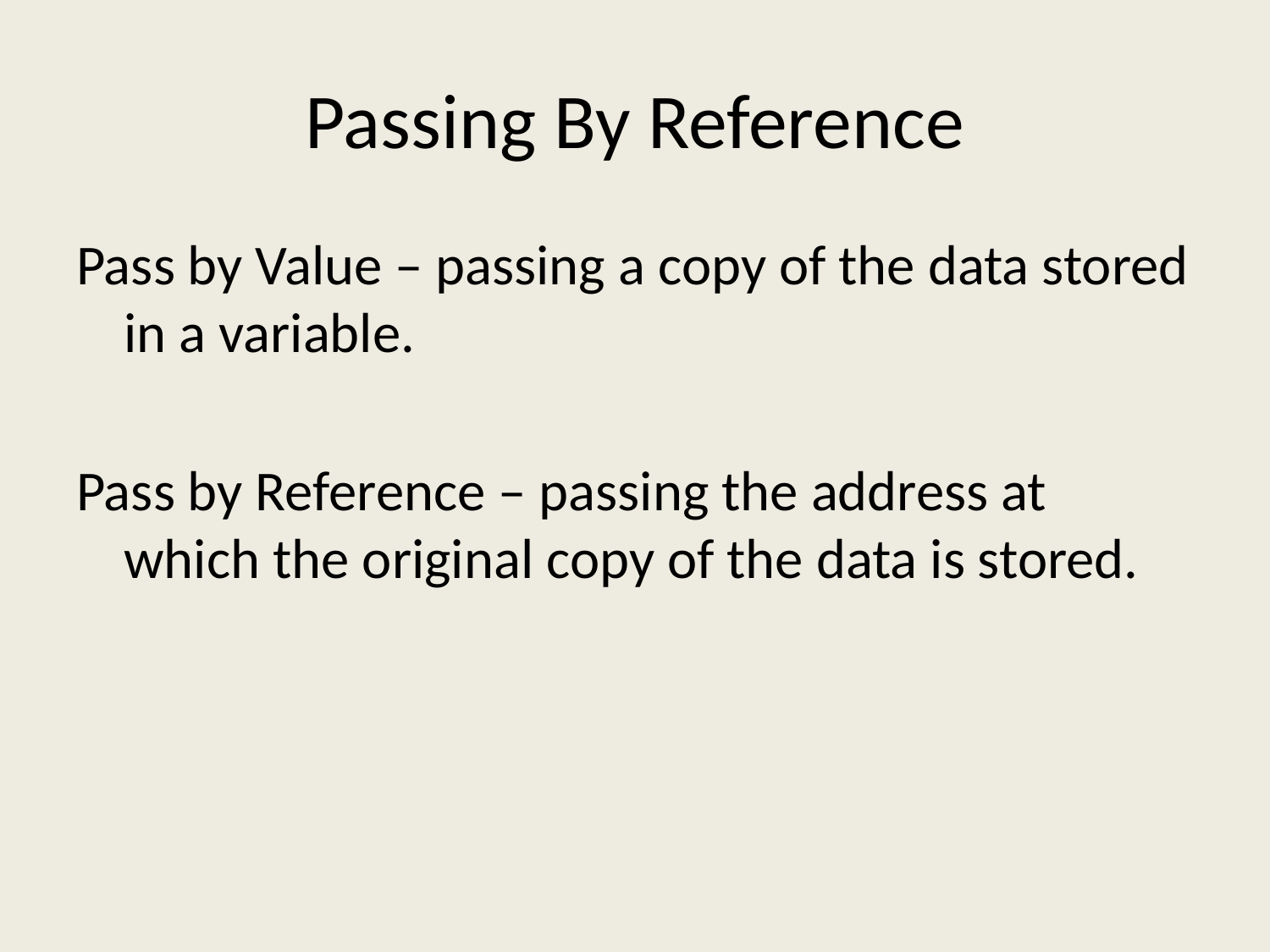

# Passing By Reference
Pass by Value – passing a copy of the data stored in a variable.

Pass by Reference – passing the address at which the original copy of the data is stored.